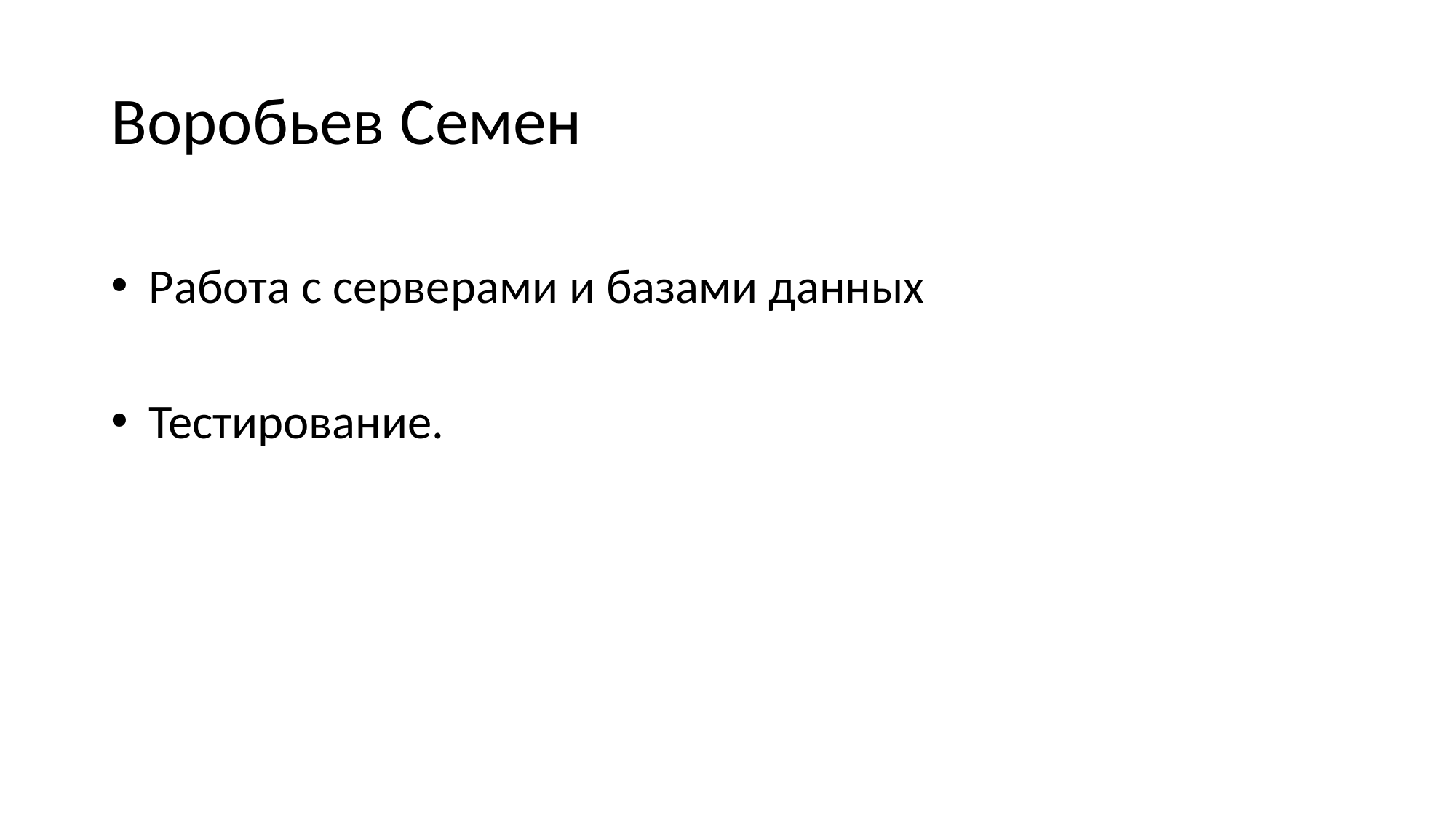

# Воробьев Семен
 Работа с серверами и базами данных

 Тестирование.